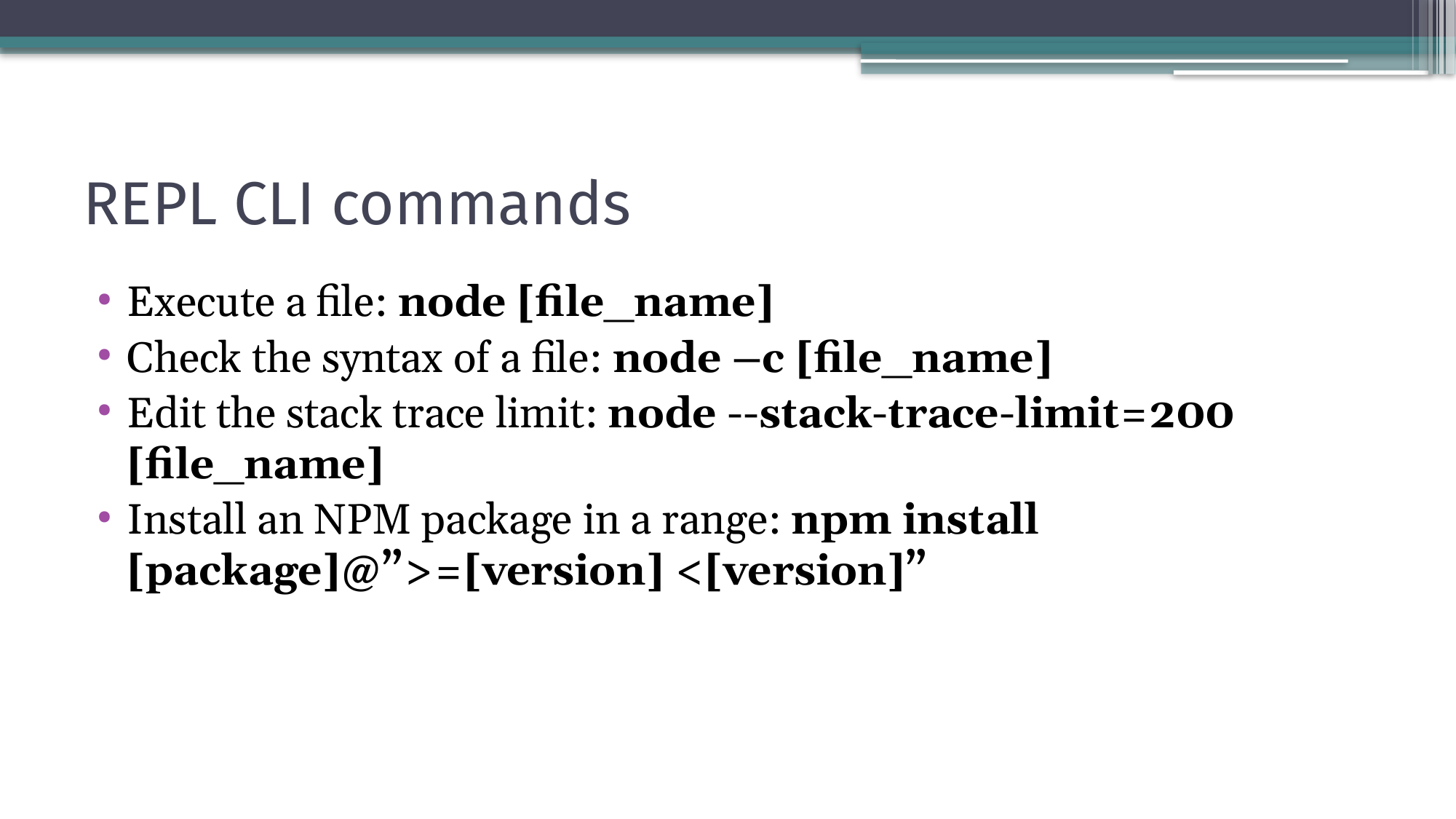

# REPL CLI commands
Execute a file: node [file_name]
Check the syntax of a file: node –c [file_name]
Edit the stack trace limit: node --stack-trace-limit=200 [file_name]
Install an NPM package in a range: npm install [package]@”>=[version] <[version]”